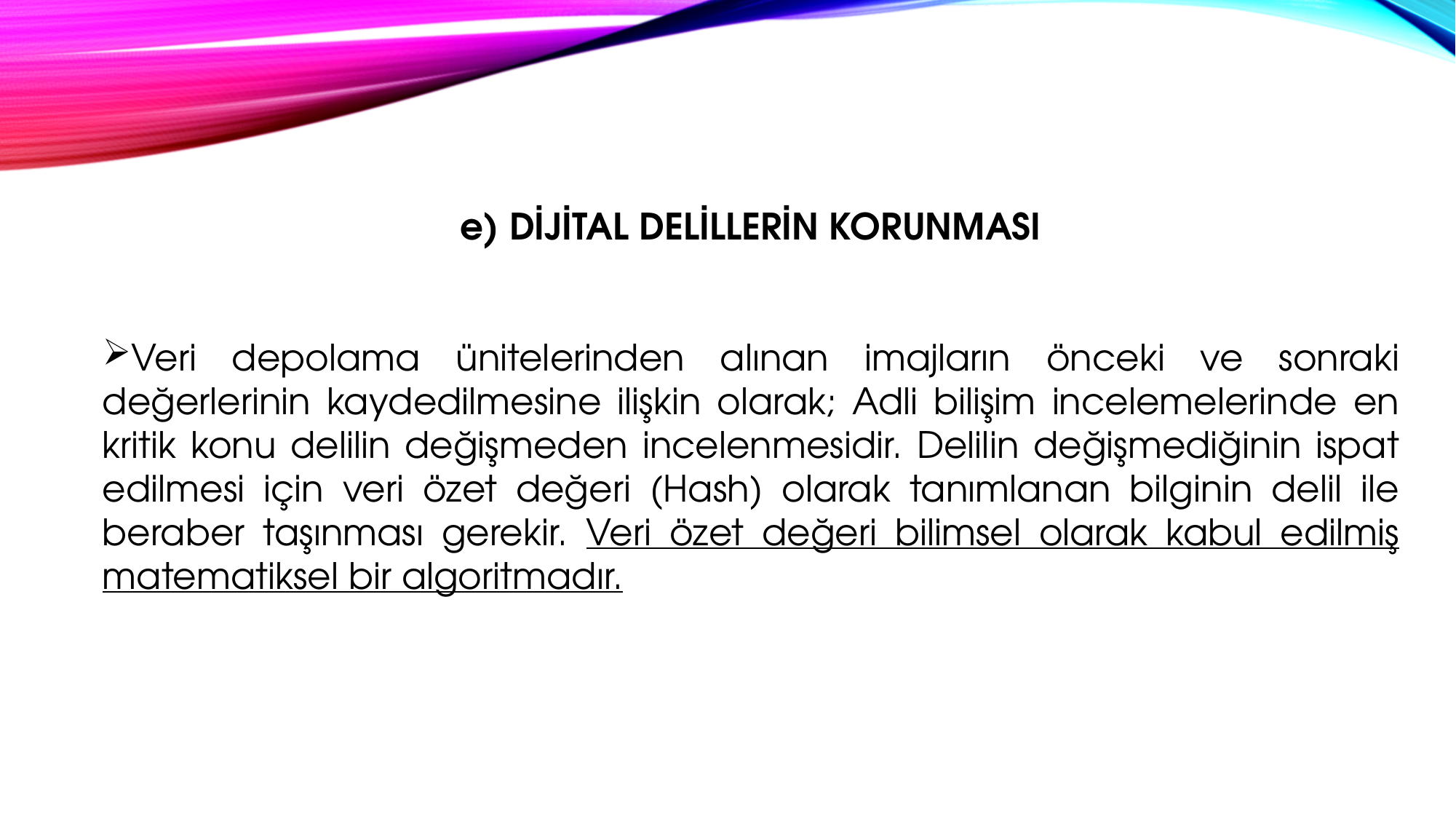

e) DİJİTAL DELİLLERİN KORUNMASI

Veri depolama ünitelerinden alınan imajların önceki ve sonraki değerlerinin kaydedilmesine ilişkin olarak; Adli bilişim incelemelerinde en kritik konu delilin değişmeden incelenmesidir. Delilin değişmediğinin ispat edilmesi için veri özet değeri (Hash) olarak tanımlanan bilginin delil ile beraber taşınması gerekir. Veri özet değeri bilimsel olarak kabul edilmiş matematiksel bir algoritmadır.